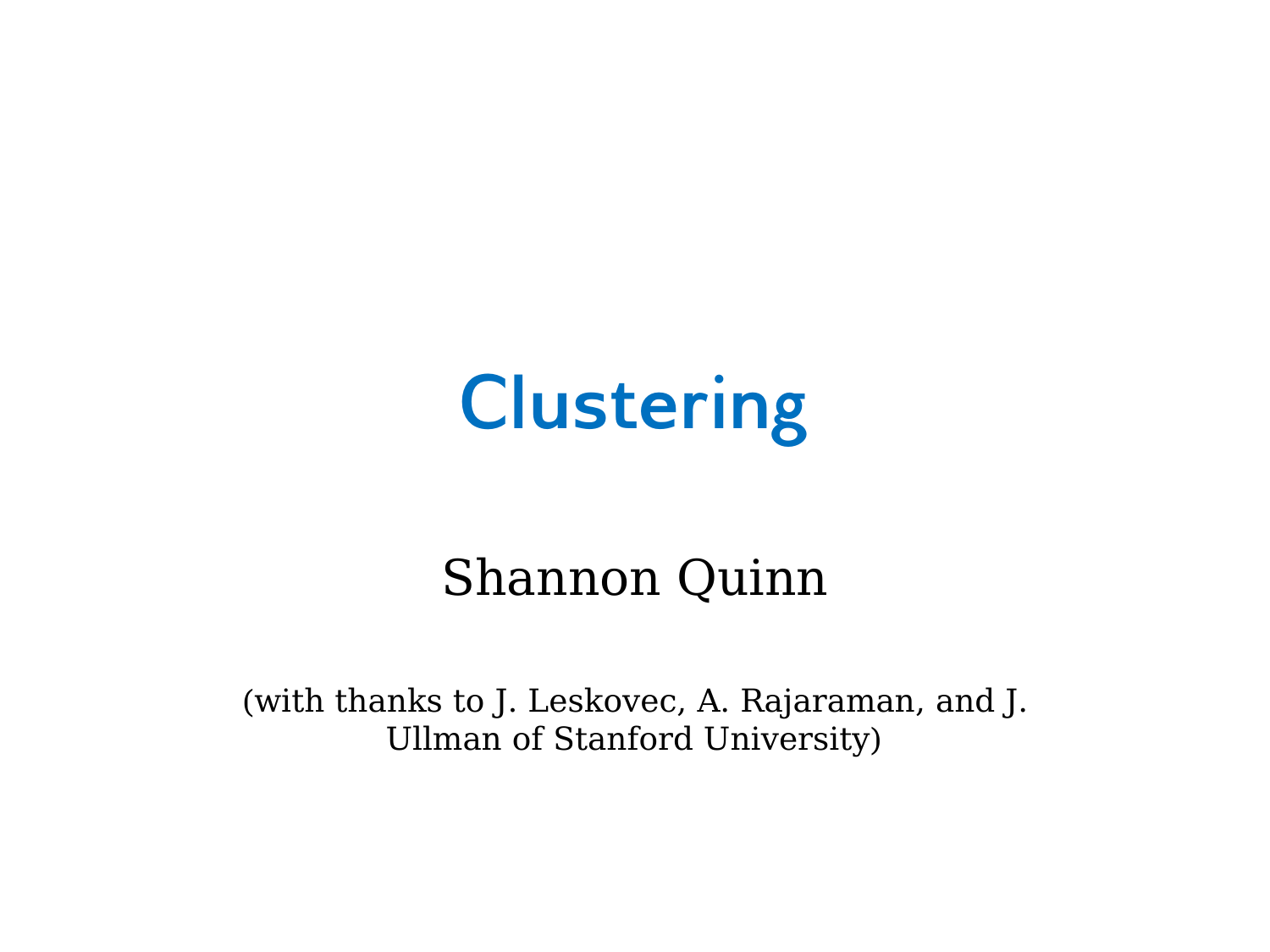

# Clustering
Shannon Quinn

(with thanks to J. Leskovec, A. Rajaraman, and J. Ullman of Stanford University)